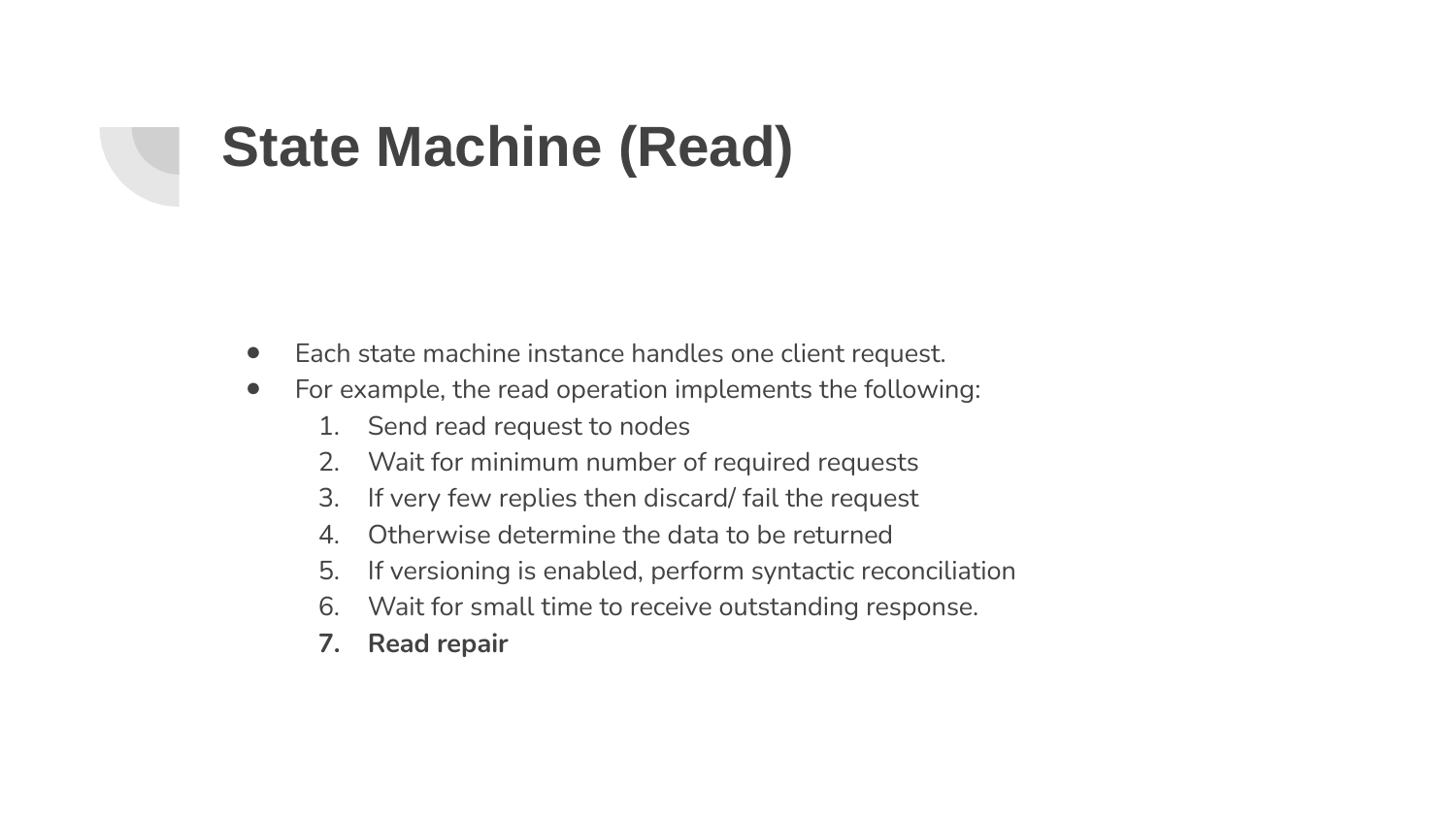

# State Machine (Read)
Each state machine instance handles one client request.
For example, the read operation implements the following:
Send read request to nodes
Wait for minimum number of required requests
If very few replies then discard/ fail the request
Otherwise determine the data to be returned
If versioning is enabled, perform syntactic reconciliation
Wait for small time to receive outstanding response.
Read repair